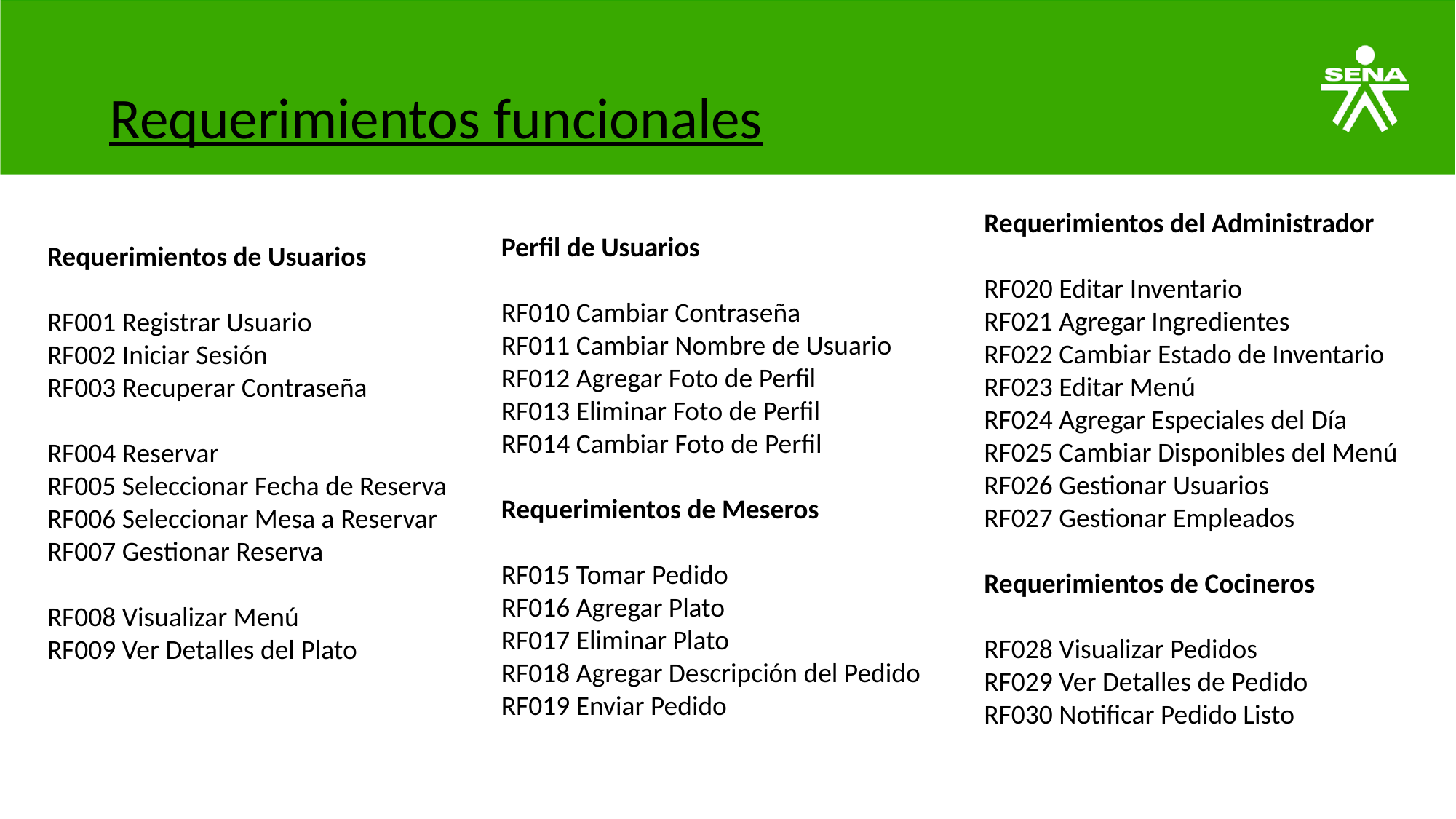

Requerimientos funcionales

Requerimientos del Administrador

RF020 Editar Inventario
RF021 Agregar Ingredientes
RF022 Cambiar Estado de Inventario
RF023 Editar Menú
RF024 Agregar Especiales del Día
RF025 Cambiar Disponibles del Menú
RF026 Gestionar Usuarios
RF027 Gestionar Empleados

Requerimientos de Cocineros

RF028 Visualizar Pedidos
RF029 Ver Detalles de Pedido
RF030 Notificar Pedido Listo

Perfil de Usuarios

RF010 Cambiar Contraseña
RF011 Cambiar Nombre de Usuario
RF012 Agregar Foto de Perfil
RF013 Eliminar Foto de Perfil
RF014 Cambiar Foto de Perfil

Requerimientos de Meseros

RF015 Tomar Pedido
RF016 Agregar Plato
RF017 Eliminar Plato
RF018 Agregar Descripción del Pedido
RF019 Enviar Pedido

Requerimientos de Usuarios

RF001 Registrar Usuario
RF002 Iniciar Sesión
RF003 Recuperar Contraseña

RF004 Reservar
RF005 Seleccionar Fecha de Reserva
RF006 Seleccionar Mesa a Reservar
RF007 Gestionar Reserva

RF008 Visualizar Menú
RF009 Ver Detalles del Plato